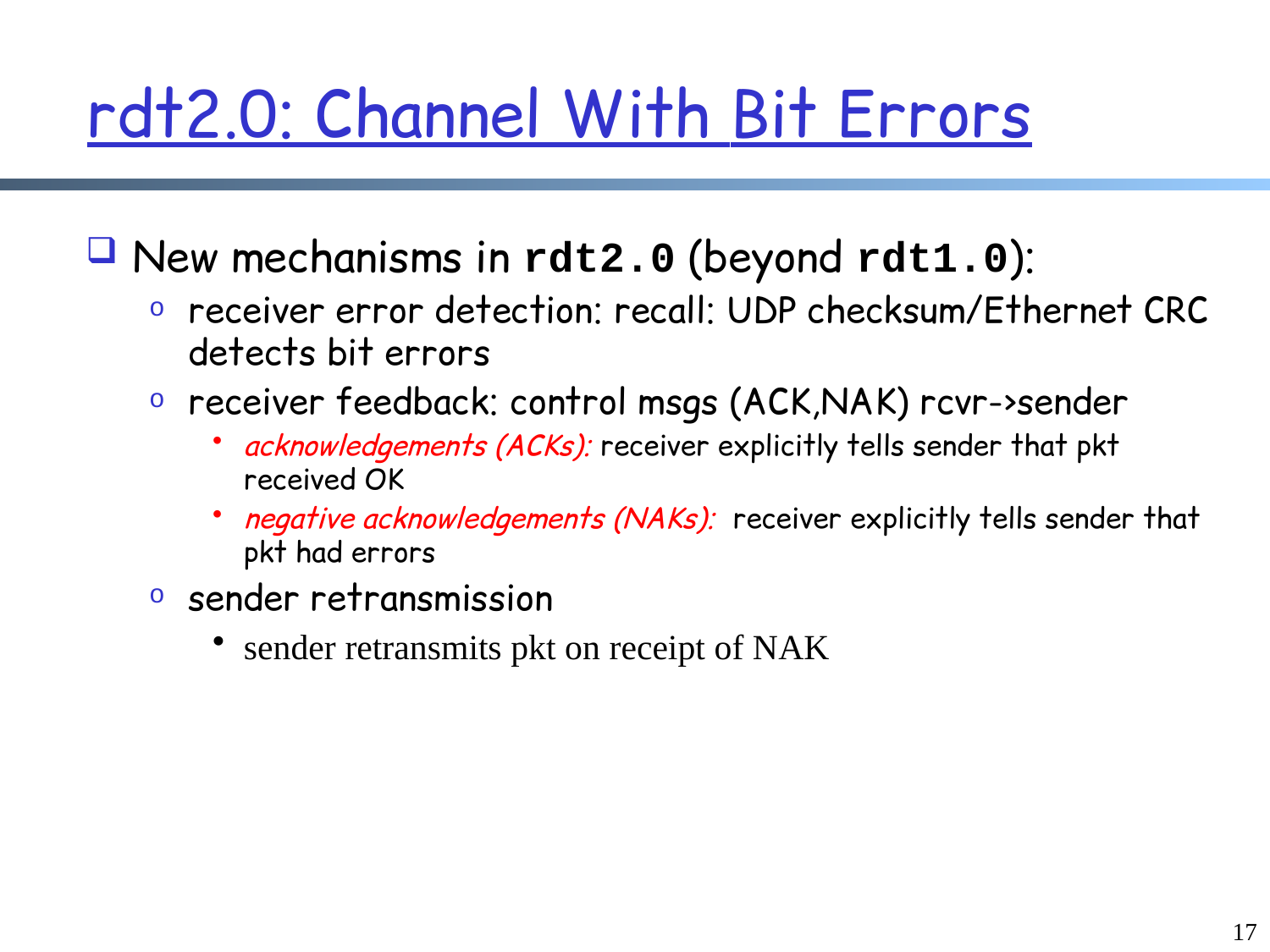

# rdt2.0: Channel With Bit Errors
New mechanisms in rdt2.0 (beyond rdt1.0):
receiver error detection: recall: UDP checksum/Ethernet CRC detects bit errors
receiver feedback: control msgs (ACK,NAK) rcvr->sender
acknowledgements (ACKs): receiver explicitly tells sender that pkt received OK
negative acknowledgements (NAKs):  receiver explicitly tells sender that pkt had errors
sender retransmission
sender retransmits pkt on receipt of NAK

17